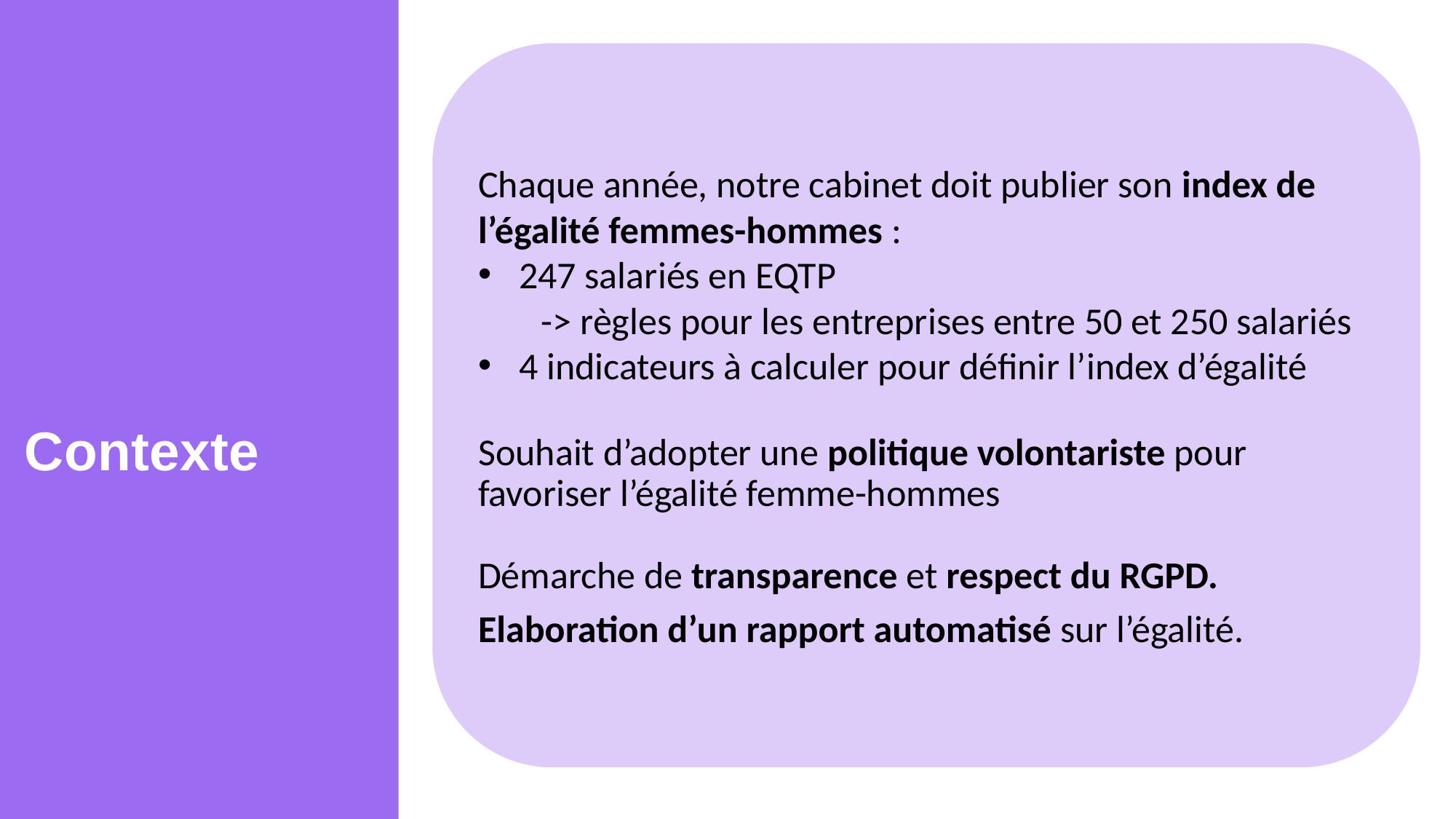

# Contexte
Chaque année, notre cabinet doit publier son index de l’égalité femmes-hommes :
247 salariés en EQTP
 -> règles pour les entreprises entre 50 et 250 salariés
4 indicateurs à calculer pour définir l’index d’égalité

Souhait d’adopter une politique volontariste pour favoriser l’égalité femme-hommes
Démarche de transparence et respect du RGPD.
Elaboration d’un rapport automatisé sur l’égalité.